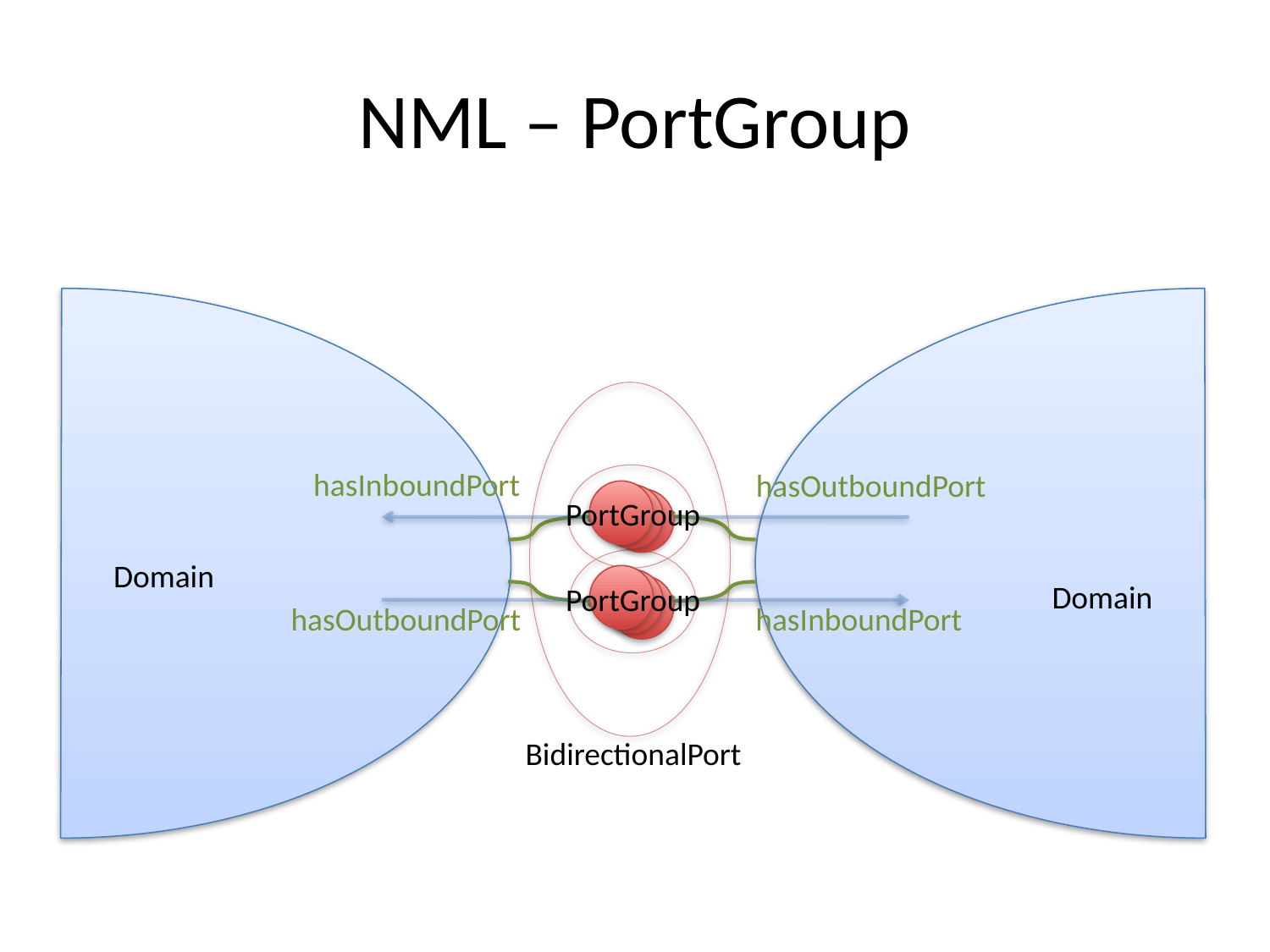

# NML – PortGroup

hasInboundPort
hasOutboundPort

PortGroup

Domain

Domain

PortGroup

hasOutboundPort
hasInboundPort
BidirectionalPort